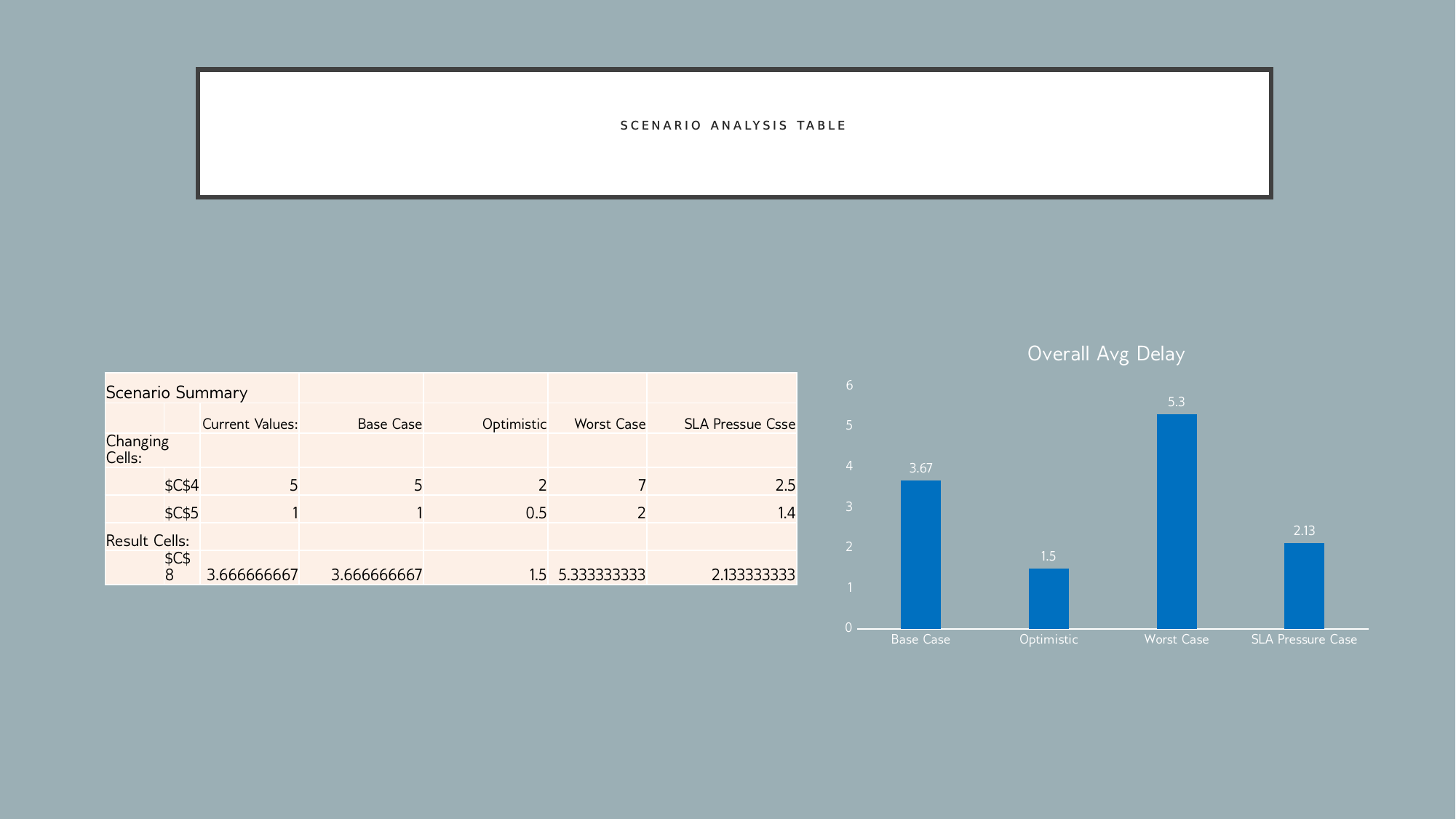

# Scenario Analysis Table

### Chart:

| Category | Overall Avg Delay |
|---|---|
| Base Case | 3.67 |
| Optimistic | 1.5 |
| Worst Case | 5.3 |
| SLA Pressure Case | 2.13 |
| Scenario Summary |  |  |  |  |  |  |
| --- | --- | --- | --- | --- | --- | --- |
|  |  | Current Values: | Base Case | Optimistic | Worst Case | SLA Pressue Csse |
| Changing Cells: |  |  |  |  |  |  |
|  | $C$4 | 5 | 5 | 2 | 7 | 2.5 |
|  | $C$5 | 1 | 1 | 0.5 | 2 | 1.4 |
| Result Cells: |  |  |  |  |  |  |
|  | $C$8 | 3.666666667 | 3.666666667 | 1.5 | 5.333333333 | 2.133333333 |